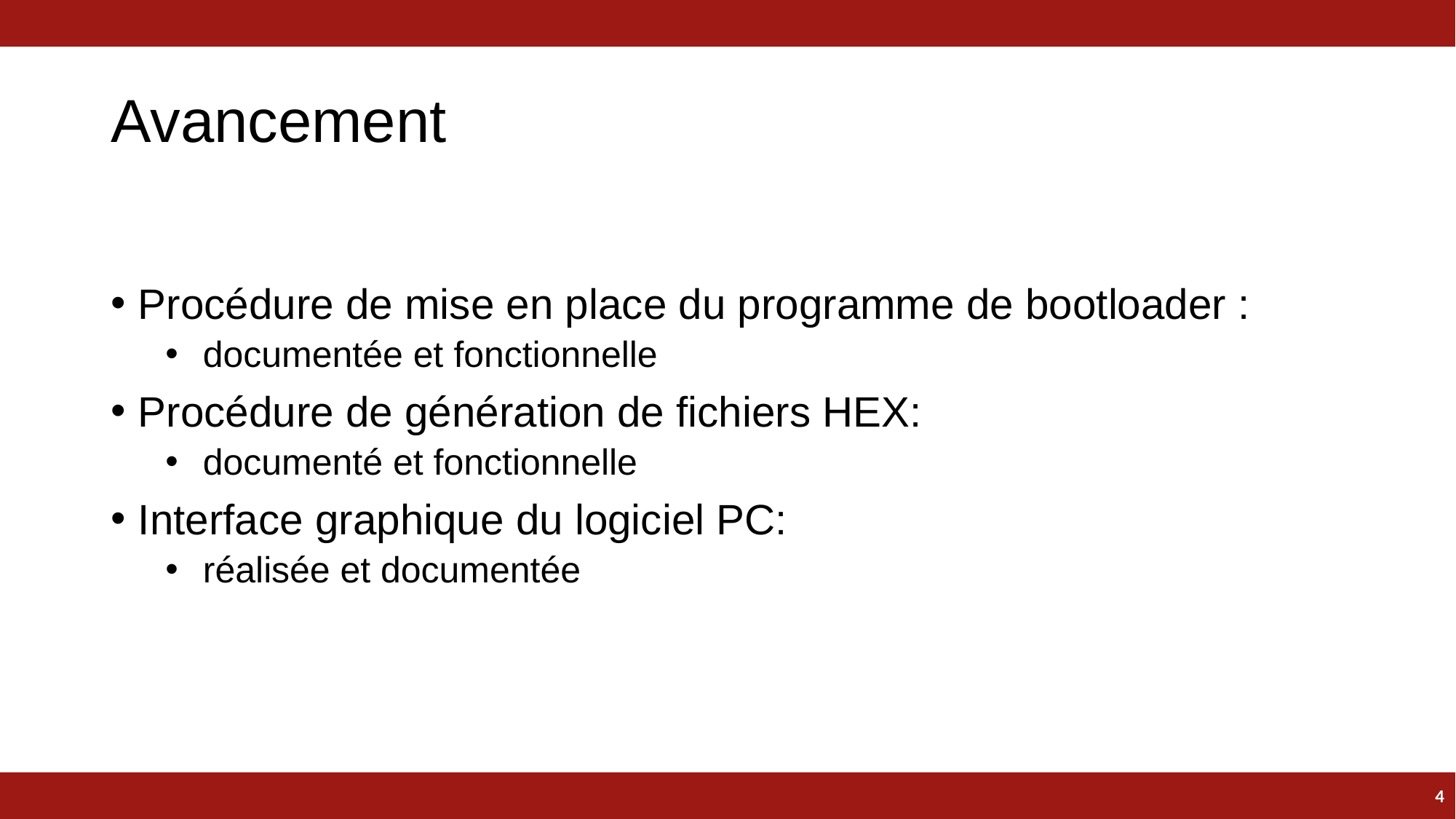

# Avancement

Procédure de mise en place du programme de bootloader :
 documentée et fonctionnelle
Procédure de génération de fichiers HEX:
 documenté et fonctionnelle
Interface graphique du logiciel PC:
 réalisée et documentée

4